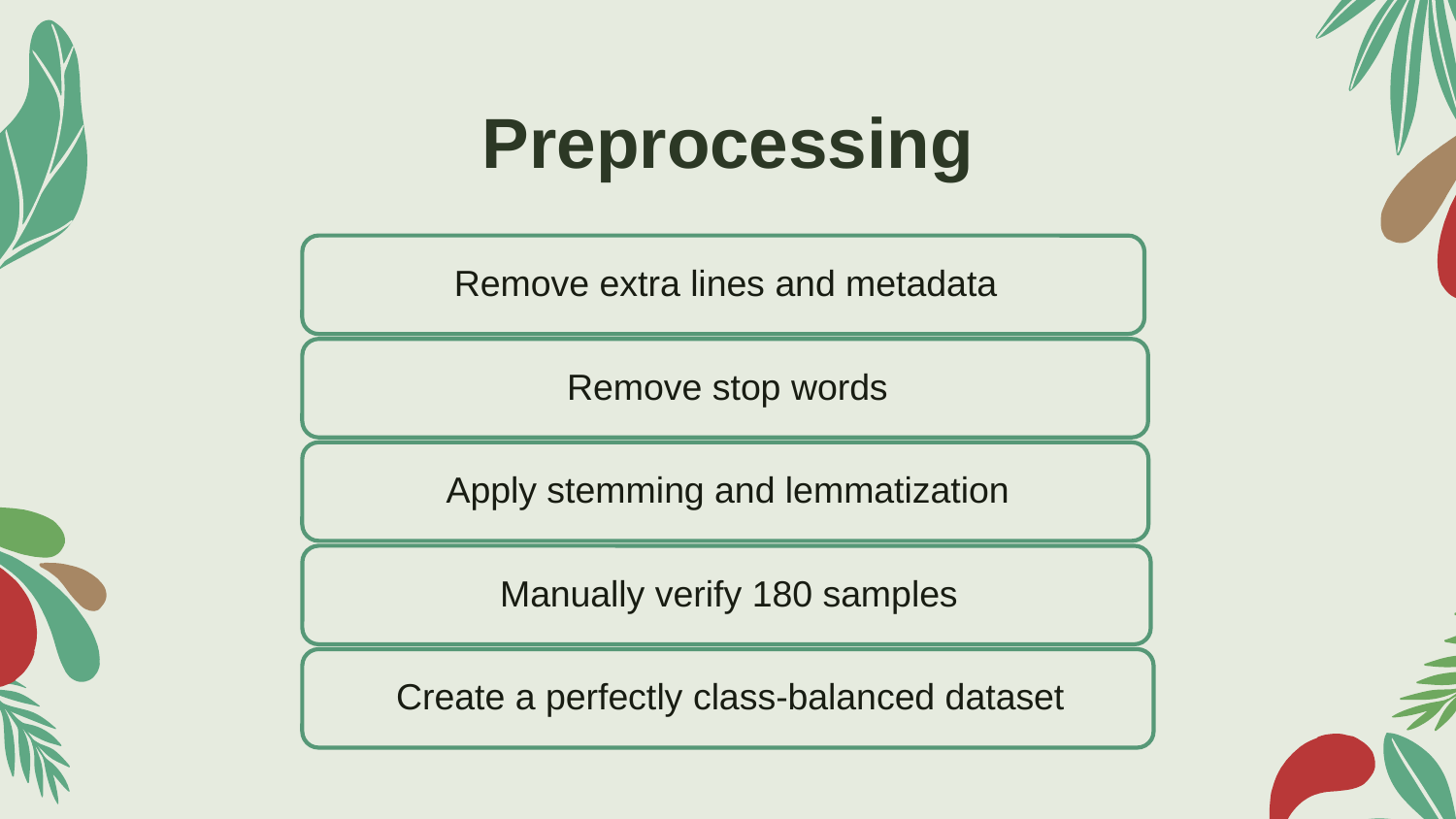

# Preprocessing
Remove extra lines and metadata
Remove stop words
Apply stemming and lemmatization
Manually verify 180 samples
Create a perfectly class-balanced dataset